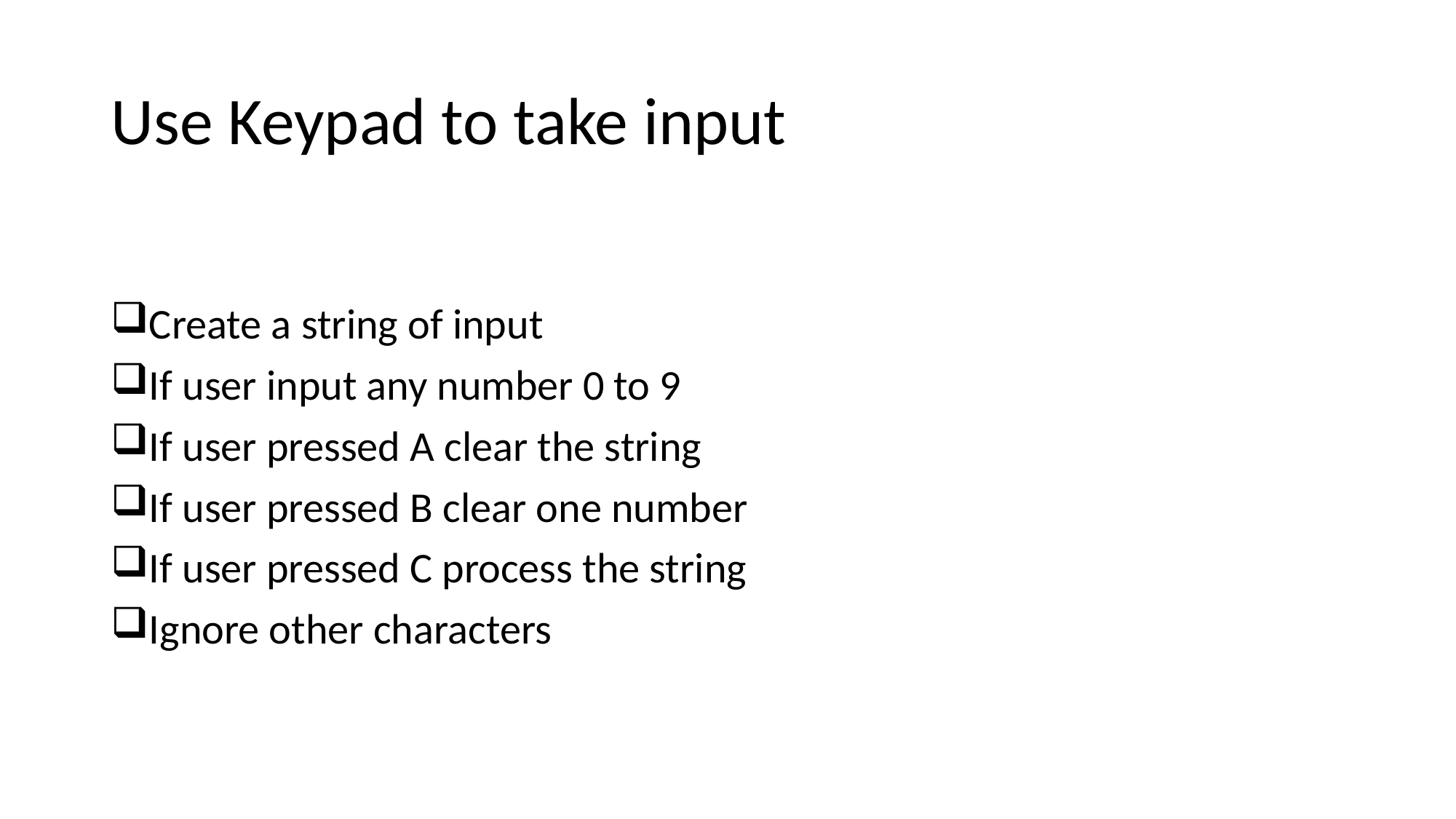

# Use Keypad to take input
Create a string of input
If user input any number 0 to 9
If user pressed A clear the string
If user pressed B clear one number
If user pressed C process the string
Ignore other characters